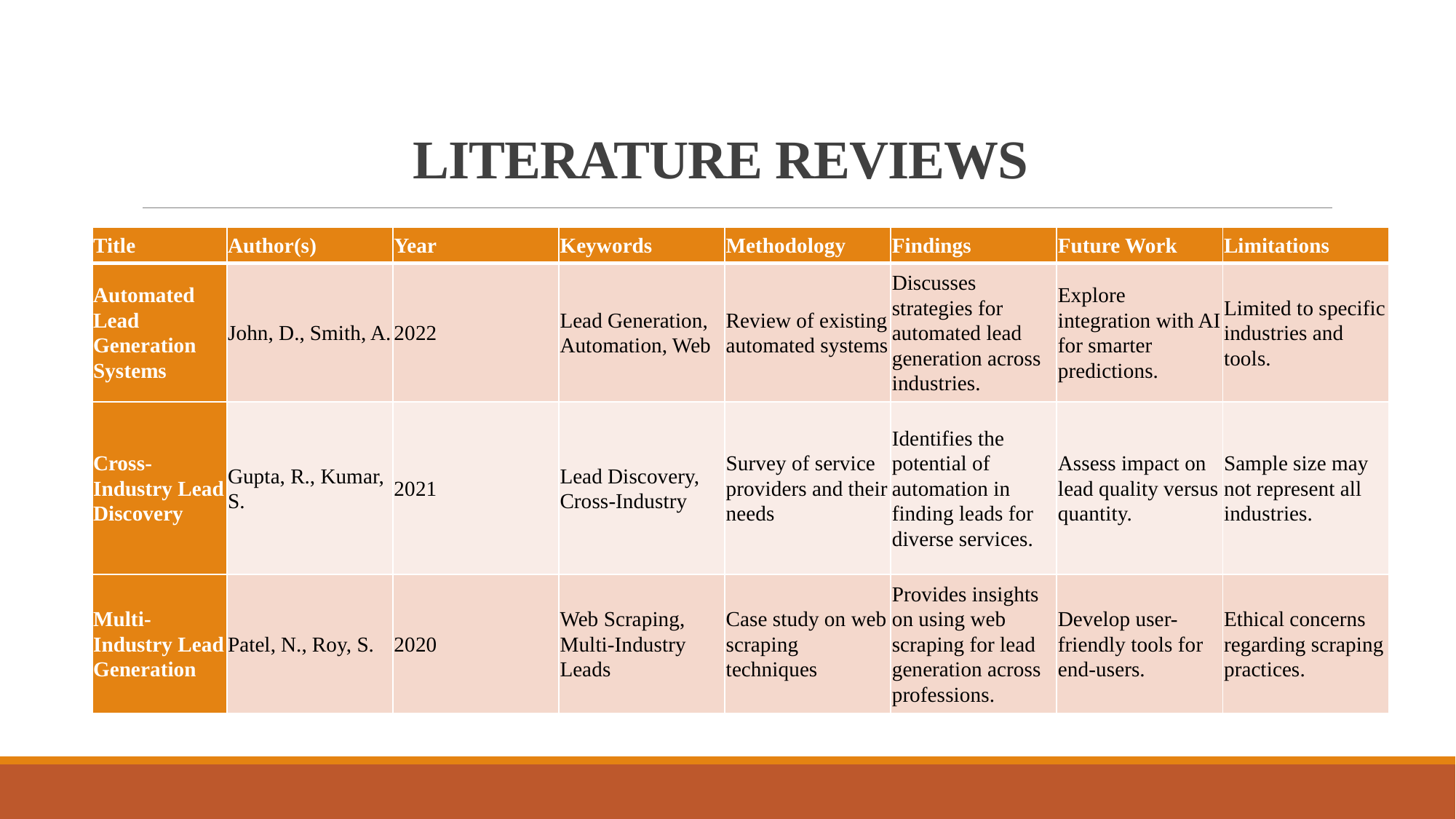

# LITERATURE REVIEWS
| Title | Author(s) | Year | Keywords | Methodology | Findings | Future Work | Limitations |
| --- | --- | --- | --- | --- | --- | --- | --- |
| Automated Lead Generation Systems | John, D., Smith, A. | 2022 | Lead Generation, Automation, Web | Review of existing automated systems | Discusses strategies for automated lead generation across industries. | Explore integration with AI for smarter predictions. | Limited to specific industries and tools. |
| Cross-Industry Lead Discovery | Gupta, R., Kumar, S. | 2021 | Lead Discovery, Cross-Industry | Survey of service providers and their needs | Identifies the potential of automation in finding leads for diverse services. | Assess impact on lead quality versus quantity. | Sample size may not represent all industries. |
| Multi-Industry Lead Generation | Patel, N., Roy, S. | 2020 | Web Scraping, Multi-Industry Leads | Case study on web scraping techniques | Provides insights on using web scraping for lead generation across professions. | Develop user-friendly tools for end-users. | Ethical concerns regarding scraping practices. |